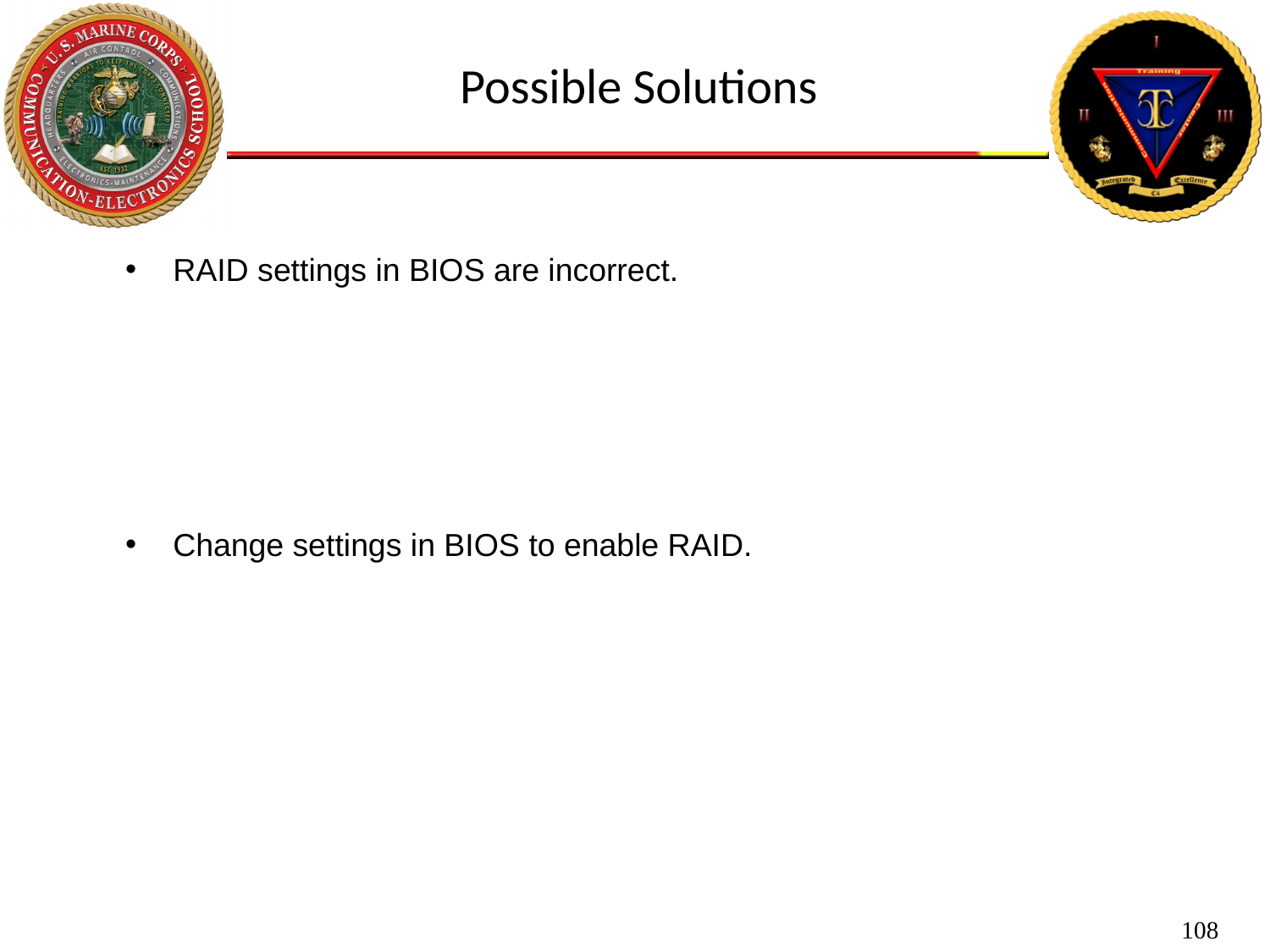

Possible Solutions
RAID settings in BIOS are incorrect.

Change settings in BIOS to enable RAID.